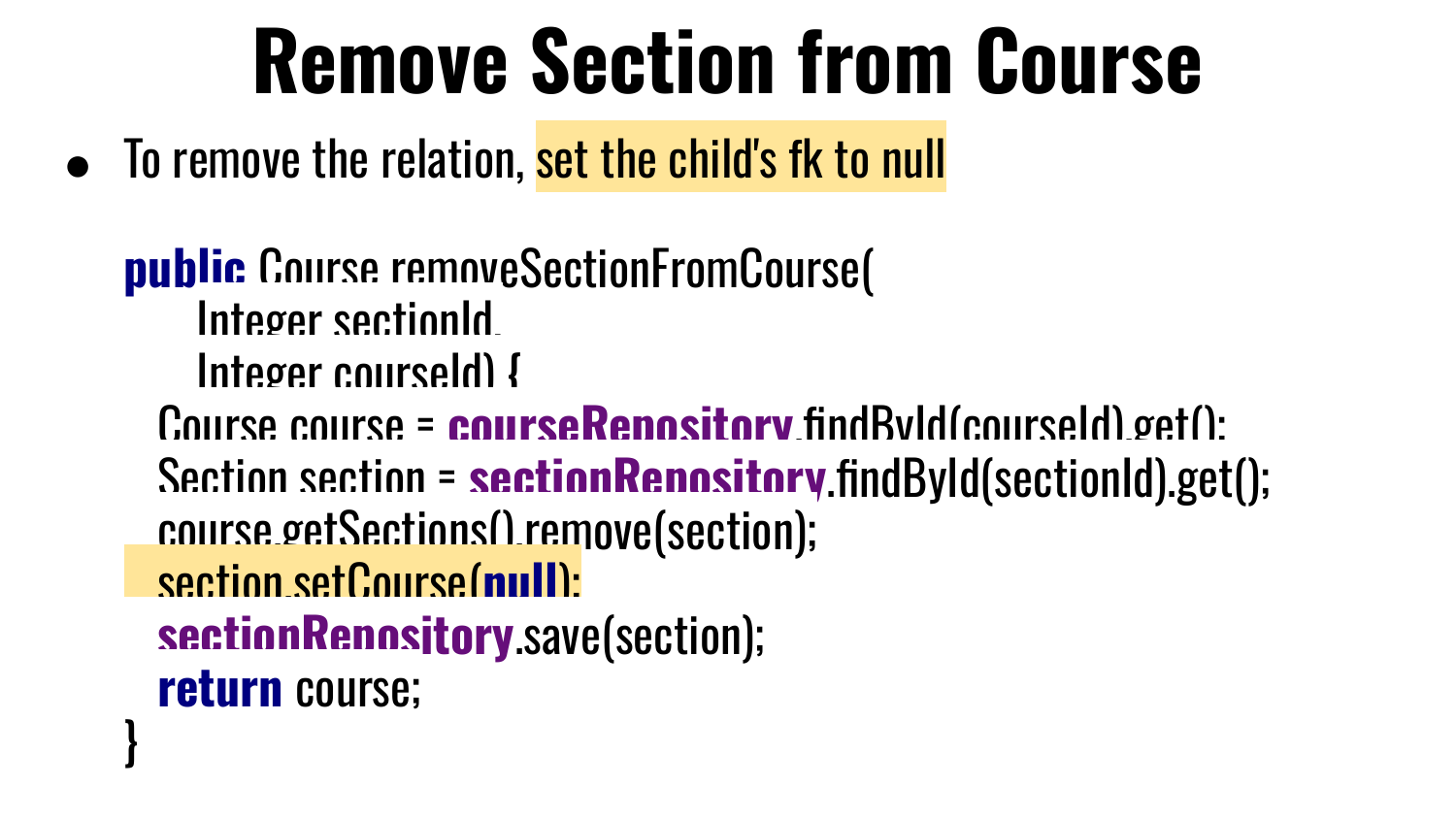

# Remove Section from Course
To remove the relation, set the child's fk to null

public Course removeSectionFromCourse(
Integer sectionId,
Integer courseId) {
   Course course = courseRepository.findById(courseId).get();
   Section section = sectionRepository.findById(sectionId).get();
   course.getSections().remove(section);
   section.setCourse(null);
   sectionRepository.save(section);
   return course;
}